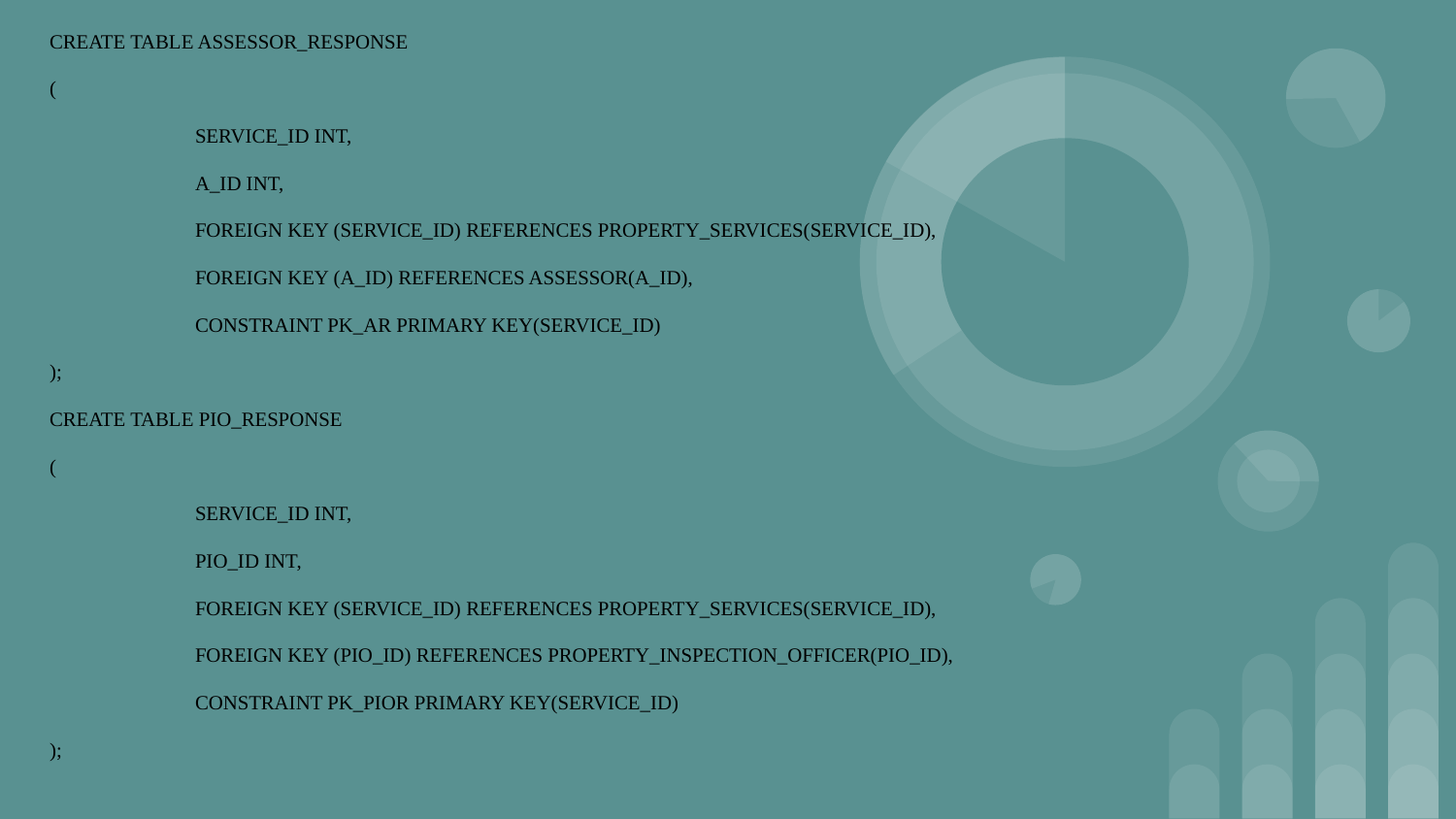

#
CREATE TABLE ASSESSOR_RESPONSE
(
	SERVICE_ID INT,
	A_ID INT,
	FOREIGN KEY (SERVICE_ID) REFERENCES PROPERTY_SERVICES(SERVICE_ID),
	FOREIGN KEY (A_ID) REFERENCES ASSESSOR(A_ID),
	CONSTRAINT PK_AR PRIMARY KEY(SERVICE_ID)
);
CREATE TABLE PIO_RESPONSE
(
	SERVICE_ID INT,
	PIO_ID INT,
	FOREIGN KEY (SERVICE_ID) REFERENCES PROPERTY_SERVICES(SERVICE_ID),
	FOREIGN KEY (PIO_ID) REFERENCES PROPERTY_INSPECTION_OFFICER(PIO_ID),
	CONSTRAINT PK_PIOR PRIMARY KEY(SERVICE_ID)
);